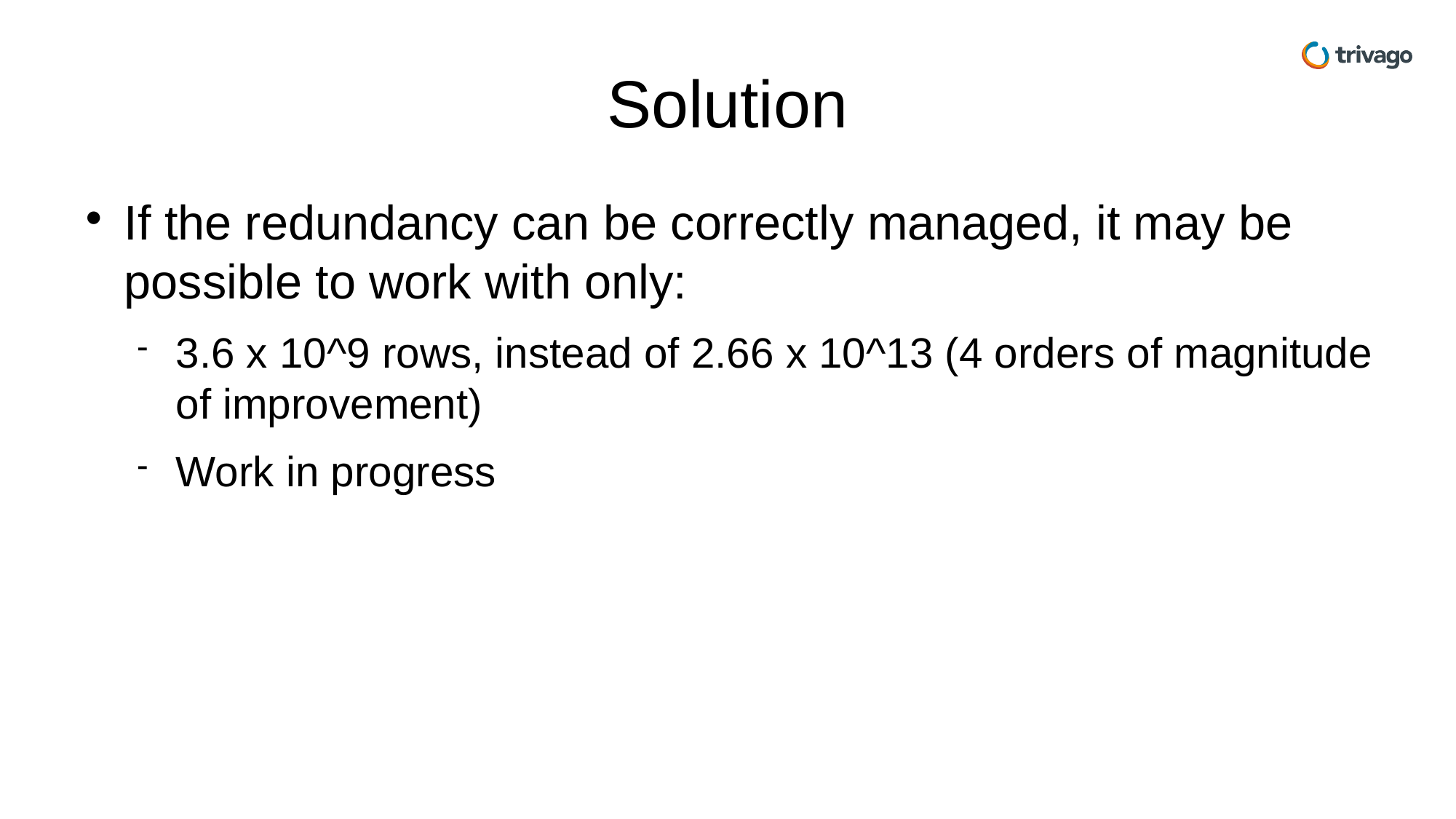

Solution
If the redundancy can be correctly managed, it may be possible to work with only:
3.6 x 10^9 rows, instead of 2.66 x 10^13 (4 orders of magnitude of improvement)
Work in progress